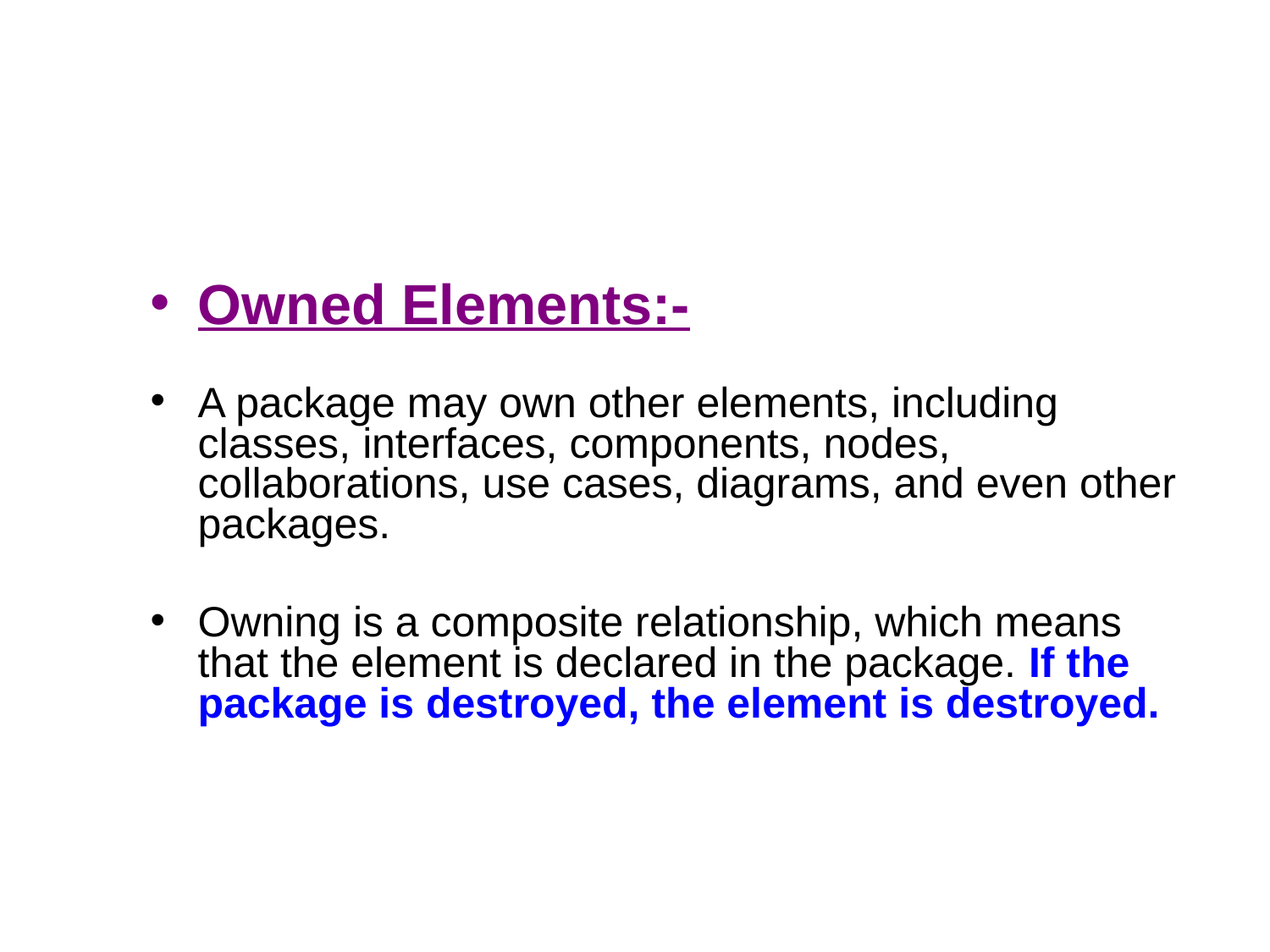

#
Owned Elements:-

A package may own other elements, including classes, interfaces, components, nodes, collaborations, use cases, diagrams, and even other packages.

Owning is a composite relationship, which means that the element is declared in the package. If the package is destroyed, the element is destroyed.